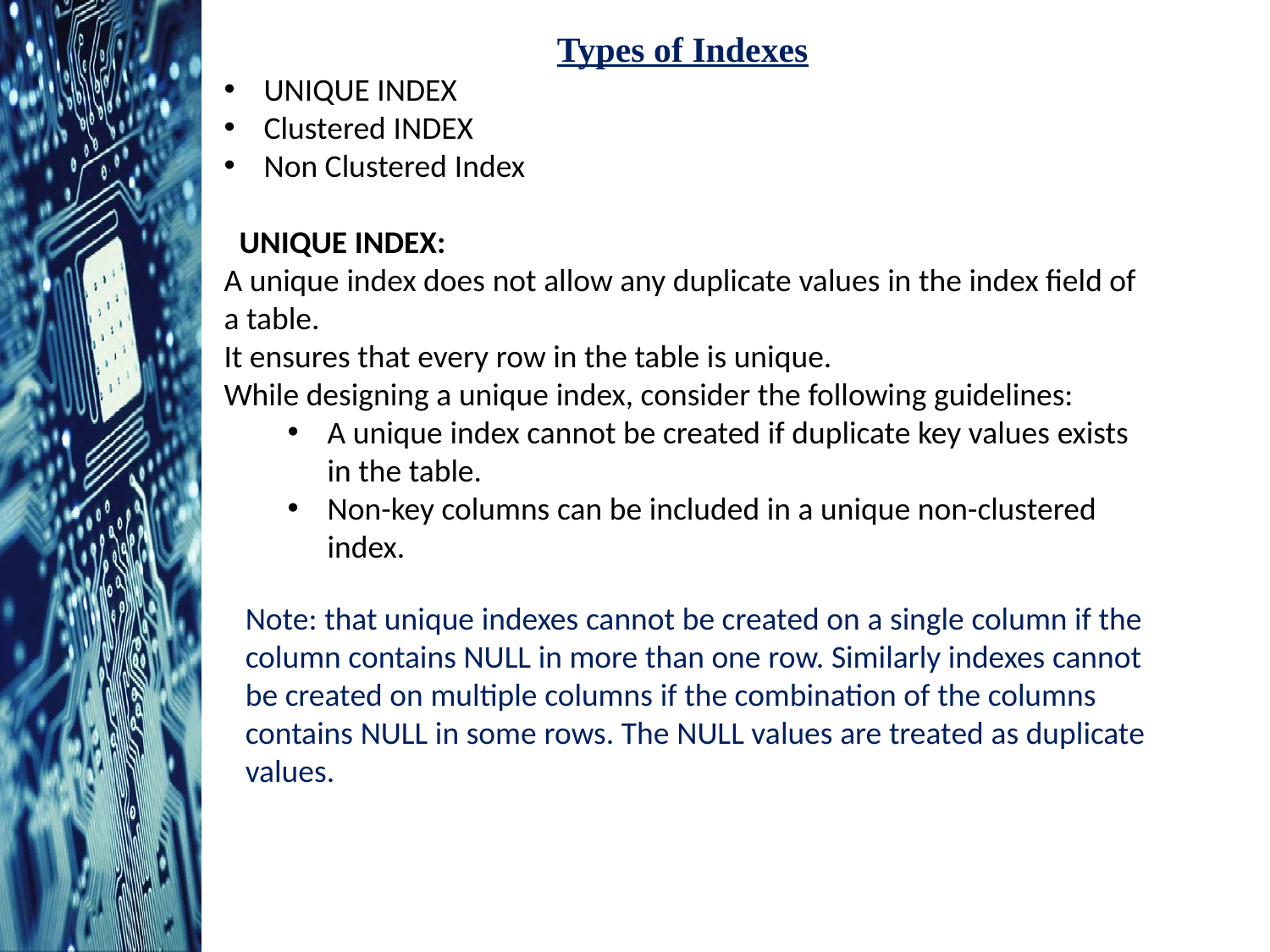

Types of Indexes
UNIQUE INDEX
Clustered INDEX
Non Clustered Index

UNIQUE INDEX:
A unique index does not allow any duplicate values in the index field of a table.
It ensures that every row in the table is unique.
While designing a unique index, consider the following guidelines:
A unique index cannot be created if duplicate key values exists in the table.
Non-key columns can be included in a unique non-clustered index.
Note: that unique indexes cannot be created on a single column if the column contains NULL in more than one row. Similarly indexes cannot be created on multiple columns if the combination of the columns contains NULL in some rows. The NULL values are treated as duplicate values.